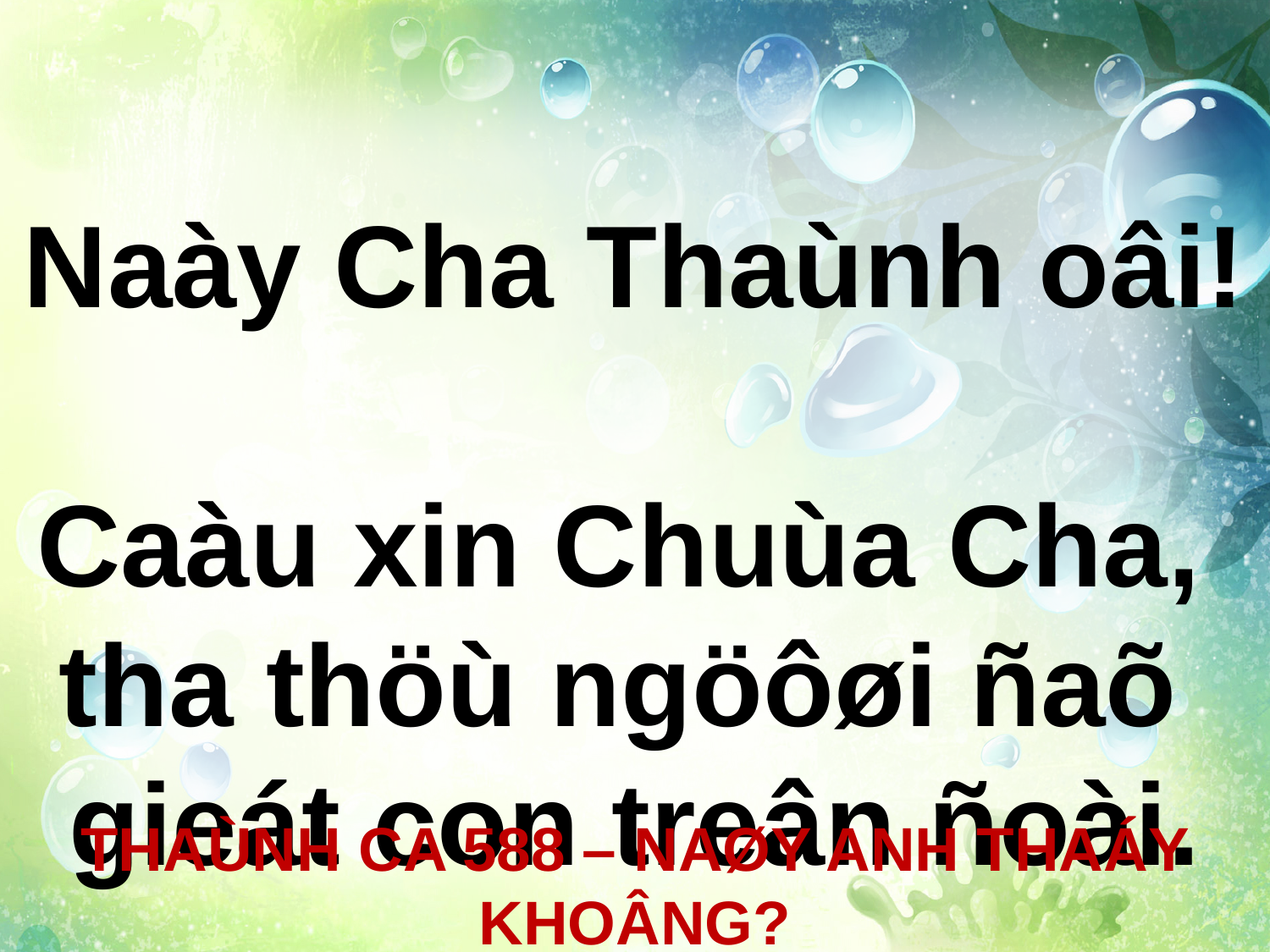

Naày Cha Thaùnh oâi!
Caàu xin Chuùa Cha,
tha thöù ngöôøi ñaõ
gieát con treân ñoài.
THAÙNH CA 588 – NAØY ANH THAÁY KHOÂNG?